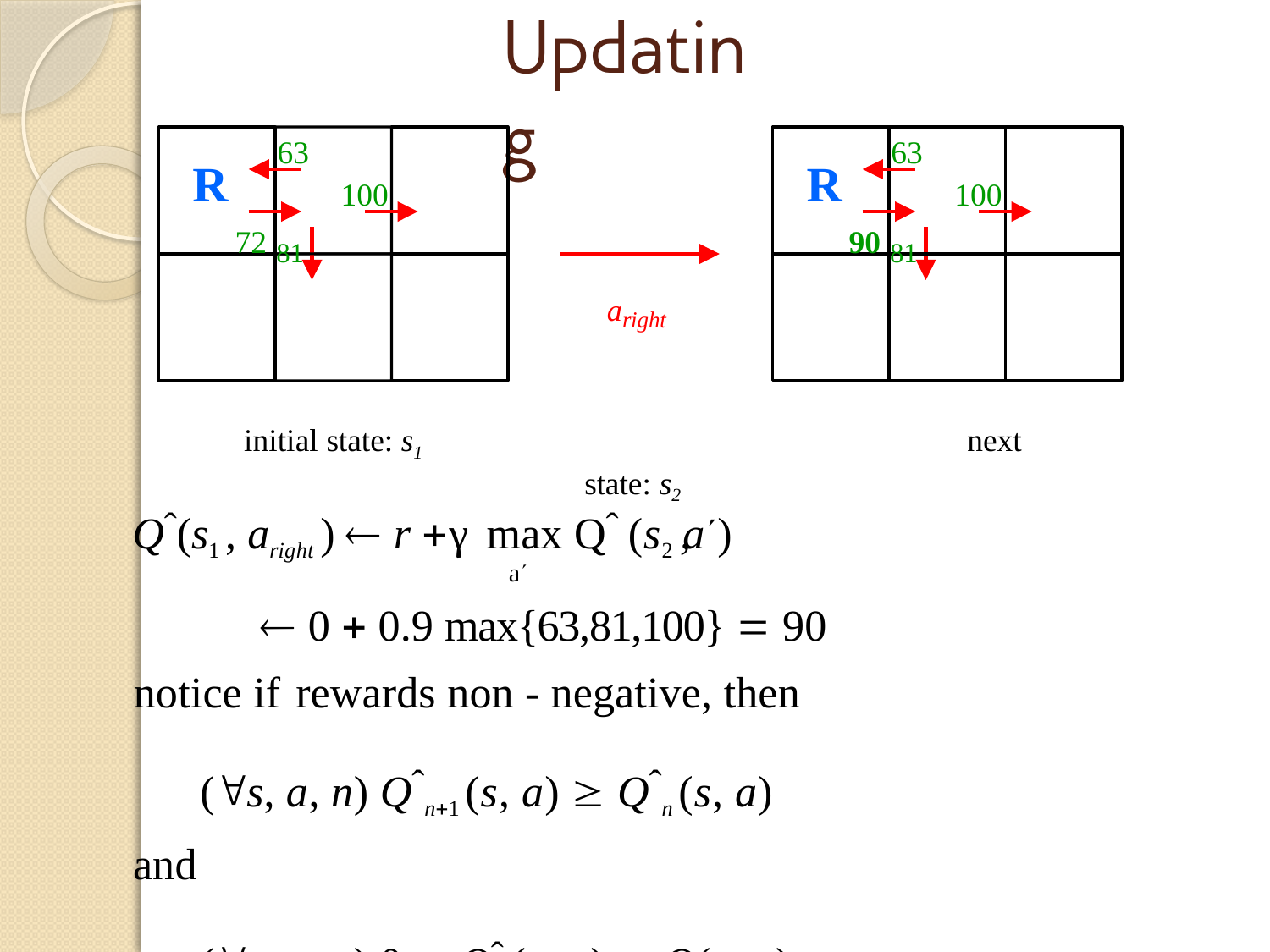

# Updating

63
63
R
R
100
100
72 81
90 81

aright

initial state: s1	next state: s2
Qˆ(s1 , aright ) ← r +γ max Qˆ (s2 ,a′)
a′
← 0 + 0.9 max{63,81,100} = 90
notice if rewards non - negative, then
(∀s, a, n) Qˆn+1 (s, a) ≥ Qˆn (s, a)
and
(∀s, a, n) 0 ≤ Qˆn  (s, a) ≤ Q(s, a)